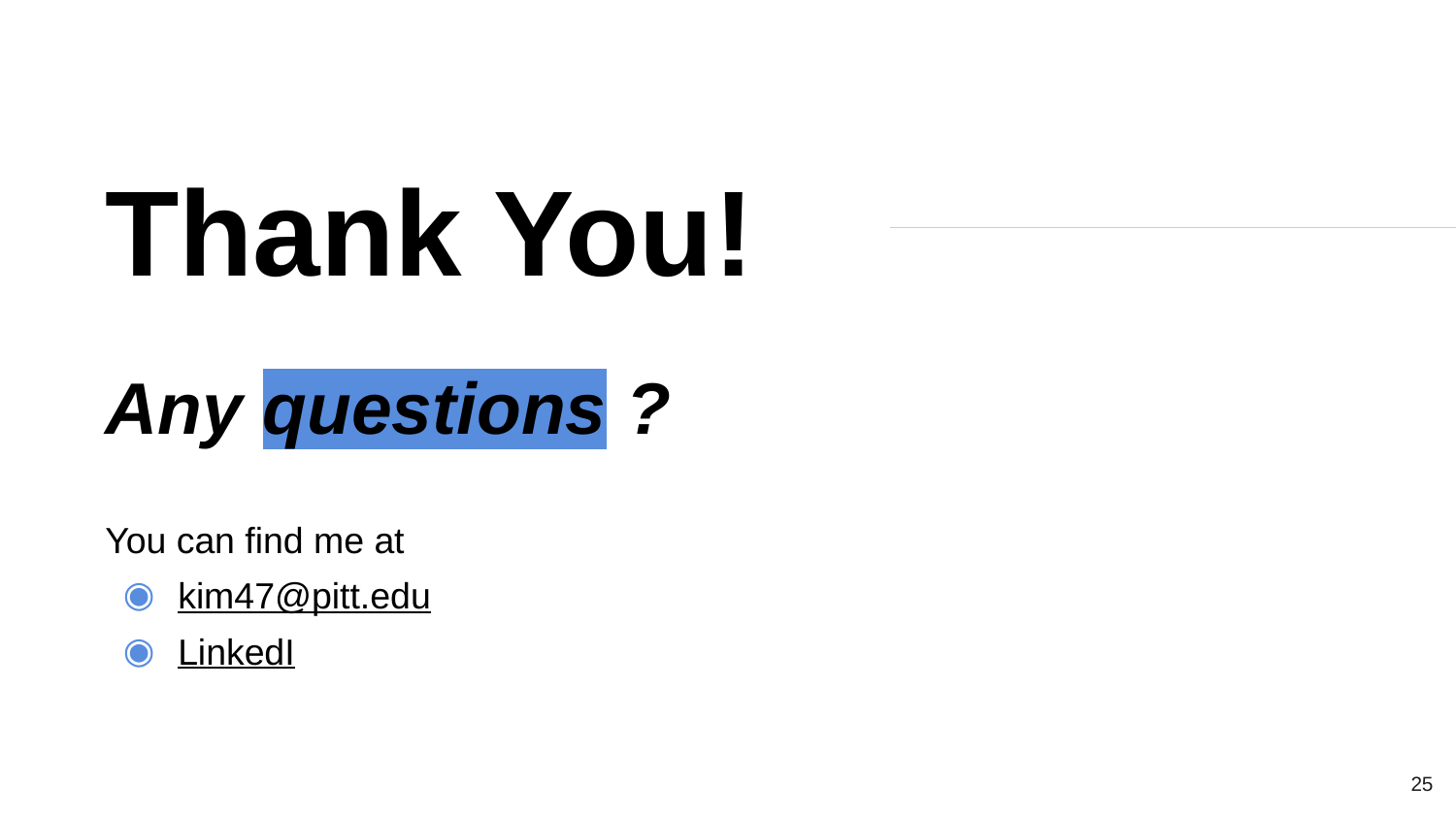

Thank You!
Any questions ?

You can find me at
kim47@pitt.edu
LinkedI
25